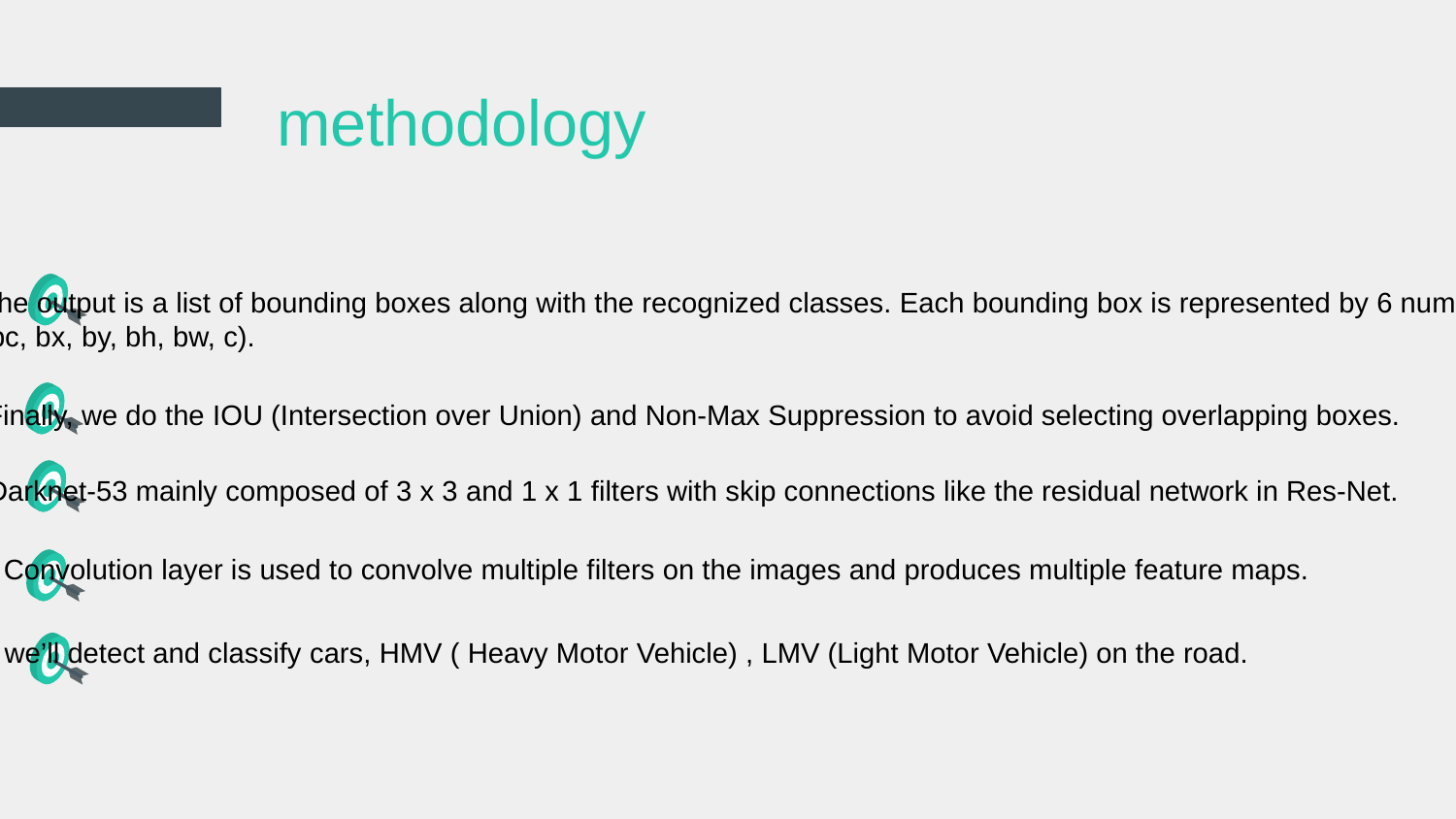

# methodology

The output is a list of bounding boxes along with the recognized classes. Each bounding box is represented by 6 numbers
(pc, bx, by, bh, bw, c).

Finally, we do the IOU (Intersection over Union) and Non-Max Suppression to avoid selecting overlapping boxes.

Darknet-53 mainly composed of 3 x 3 and 1 x 1 filters with skip connections like the residual network in Res-Net.
Convolution layer is used to convolve multiple filters on the images and produces multiple feature maps.

 we’ll detect and classify cars, HMV ( Heavy Motor Vehicle) , LMV (Light Motor Vehicle) on the road.